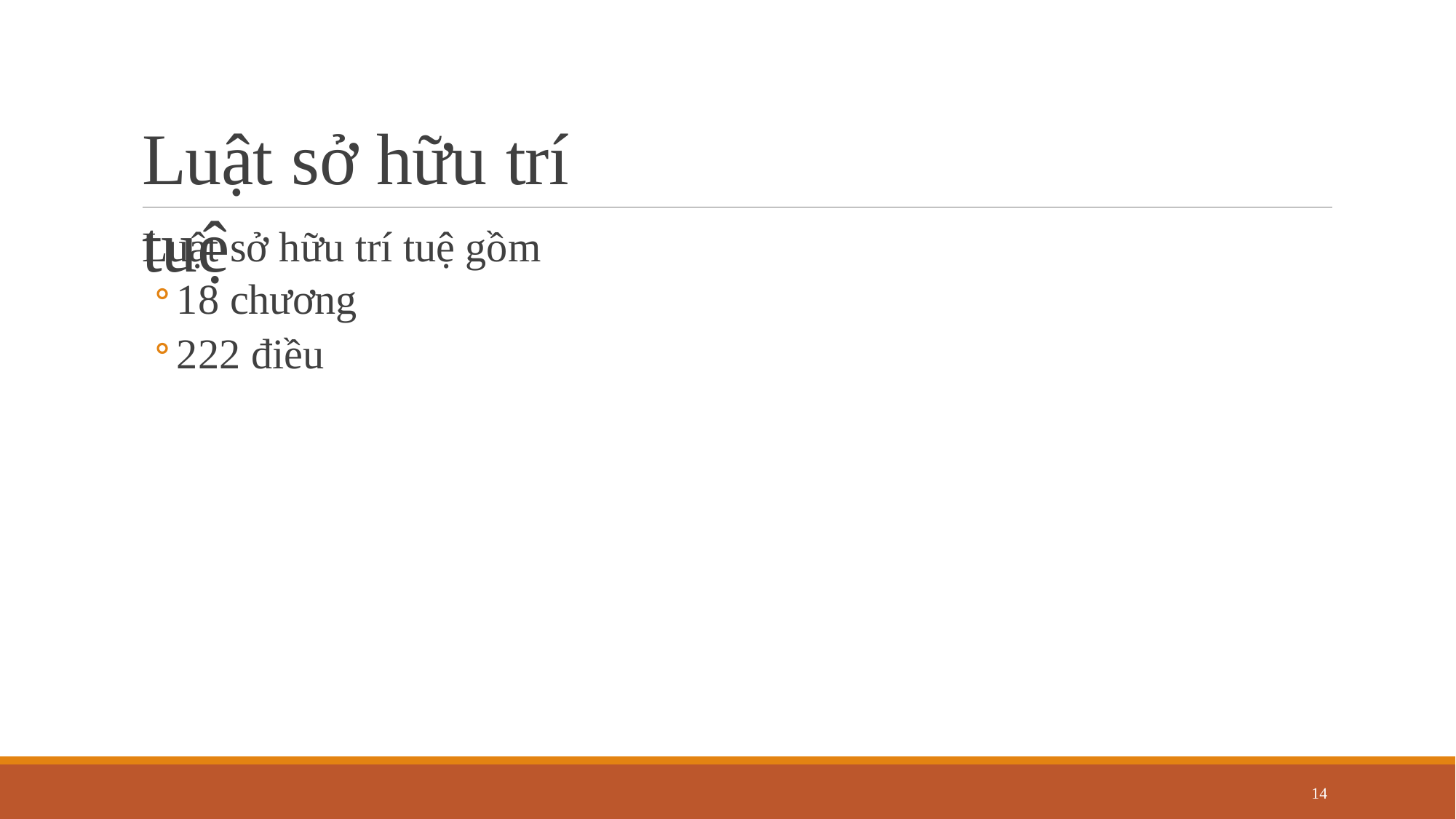

# Luật sở hữu trí tuệ
Luật sở hữu trí tuệ gồm
18 chương
222 điều
14